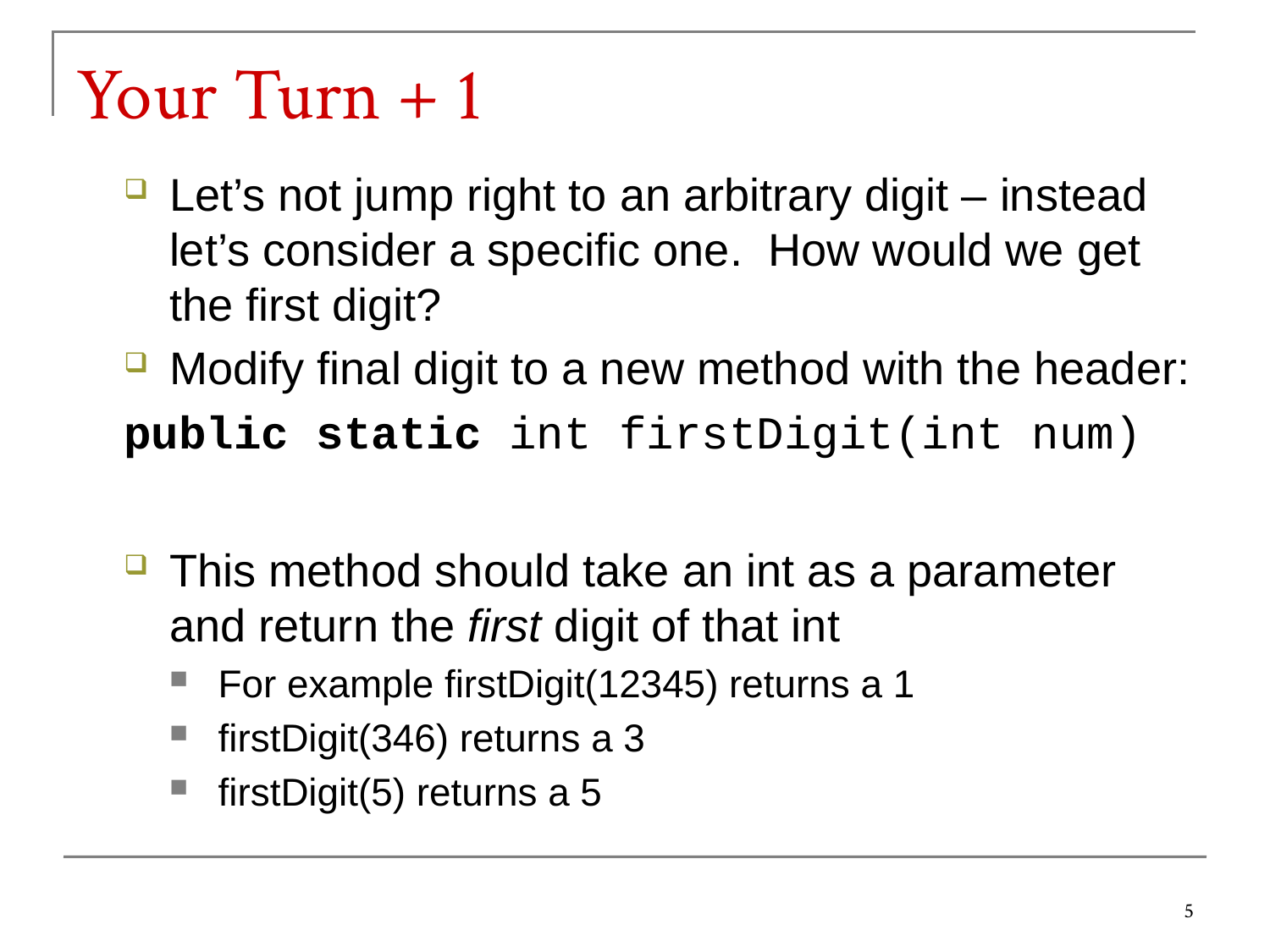

# Your Turn + 1
Let’s not jump right to an arbitrary digit – instead let’s consider a specific one.  How would we get the first digit?
Modify final digit to a new method with the header:
public static int firstDigit(int num)

This method should take an int as a parameter and return the first digit of that int
For example firstDigit(12345) returns a 1
firstDigit(346) returns a 3
firstDigit(5) returns a 5
5